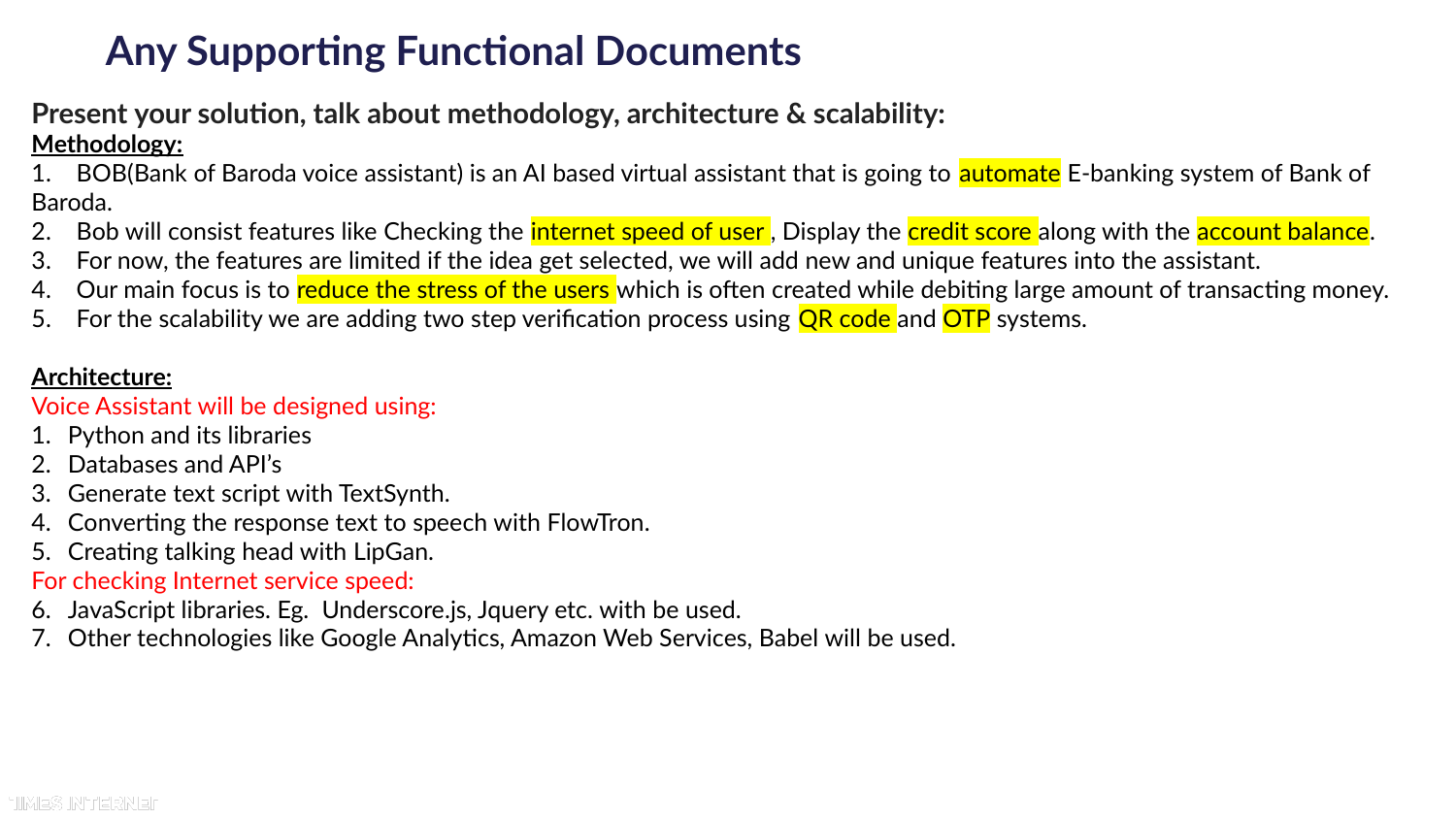

# Any Supporting Functional Documents
Present your solution, talk about methodology, architecture & scalability:
Methodology:
1.    BOB(Bank of Baroda voice assistant) is an AI based virtual assistant that is going to automate E-banking system of Bank of Baroda.
2.    Bob will consist features like Checking the internet speed of user , Display the credit score along with the account balance.
3.    For now, the features are limited if the idea get selected, we will add new and unique features into the assistant.
4.    Our main focus is to reduce the stress of the users which is often created while debiting large amount of transacting money.
5.    For the scalability we are adding two step verification process using QR code and OTP systems.

Architecture:
Voice Assistant will be designed using:
Python and its libraries
Databases and API’s
Generate text script with TextSynth.
Converting the response text to speech with FlowTron.
Creating talking head with LipGan.
For checking Internet service speed:
JavaScript libraries. Eg.  Underscore.js, Jquery etc. with be used.
Other technologies like Google Analytics, Amazon Web Services, Babel will be used.

………………………………………………………………………………………………………………